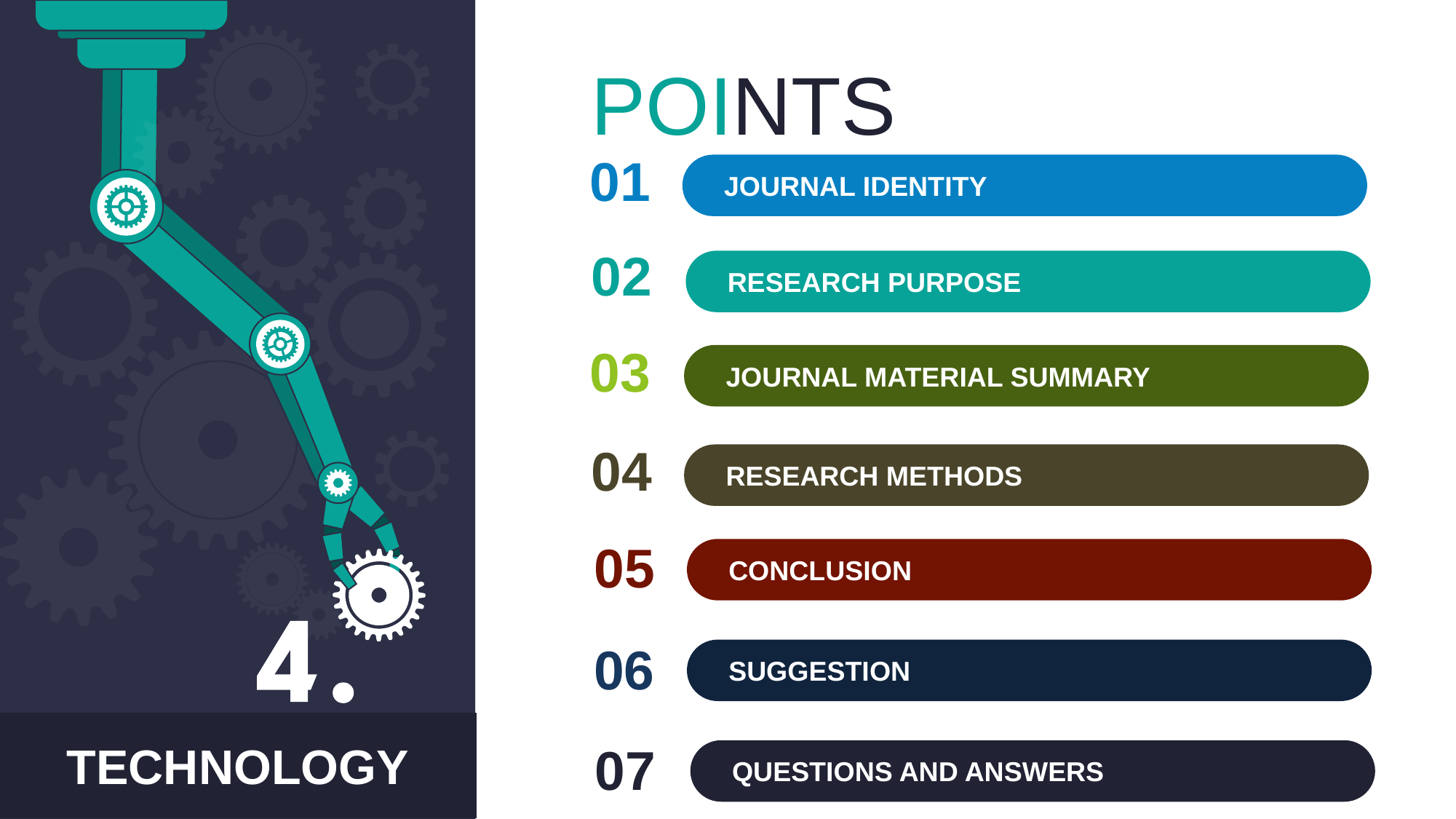

POINTS
01
JOURNAL IDENTITY
02
RESEARCH PURPOSE
03
JOURNAL MATERIAL SUMMARY
04
RESEARCH METHODS
05
CONCLUSION
06
SUGGESTION
TECHNOLOGY
07
QUESTIONS AND ANSWERS